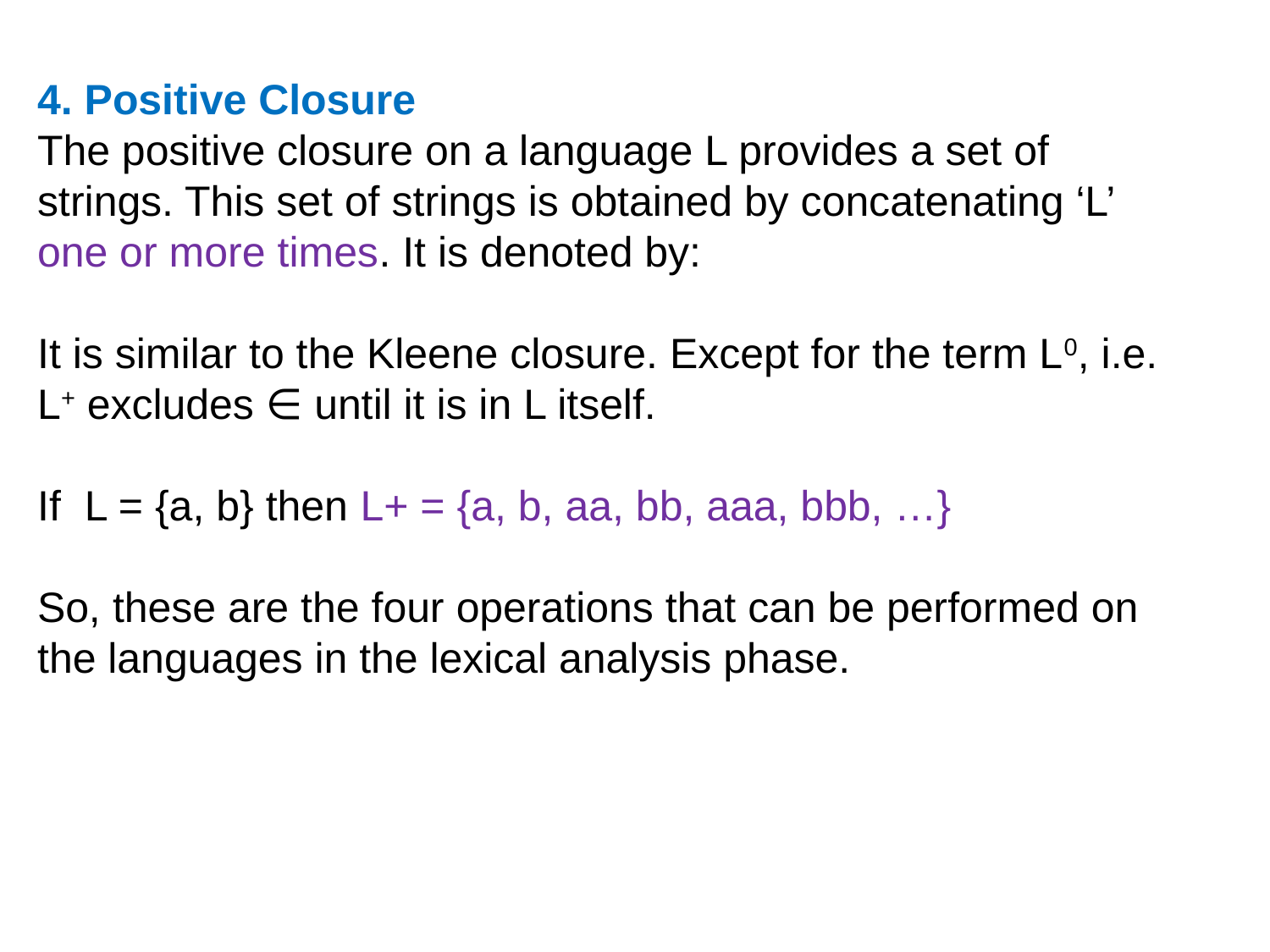

4. Positive Closure
The positive closure on a language L provides a set of strings. This set of strings is obtained by concatenating ‘L’ one or more times. It is denoted by:
It is similar to the Kleene closure. Except for the term L0, i.e. L+ excludes ∈ until it is in L itself.
If  L = {a, b} then L+ = {a, b, aa, bb, aaa, bbb, …}
So, these are the four operations that can be performed on the languages in the lexical analysis phase.